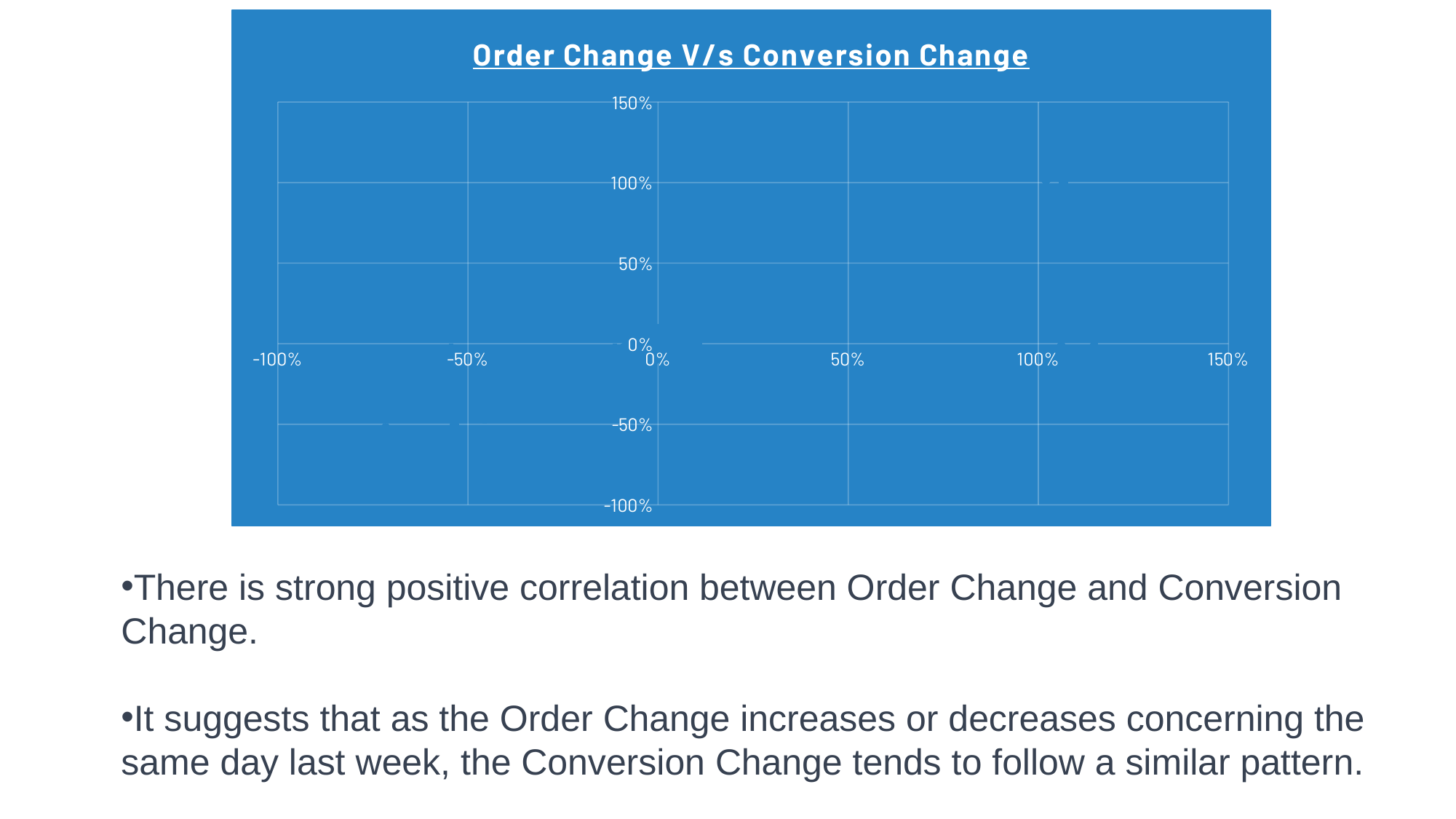

### Chart: Order Change V/s Conversion Change

| Category |  |
|---|---|
There is strong positive correlation between Order Change and Conversion Change.

It suggests that as the Order Change increases or decreases concerning the same day last week, the Conversion Change tends to follow a similar pattern.